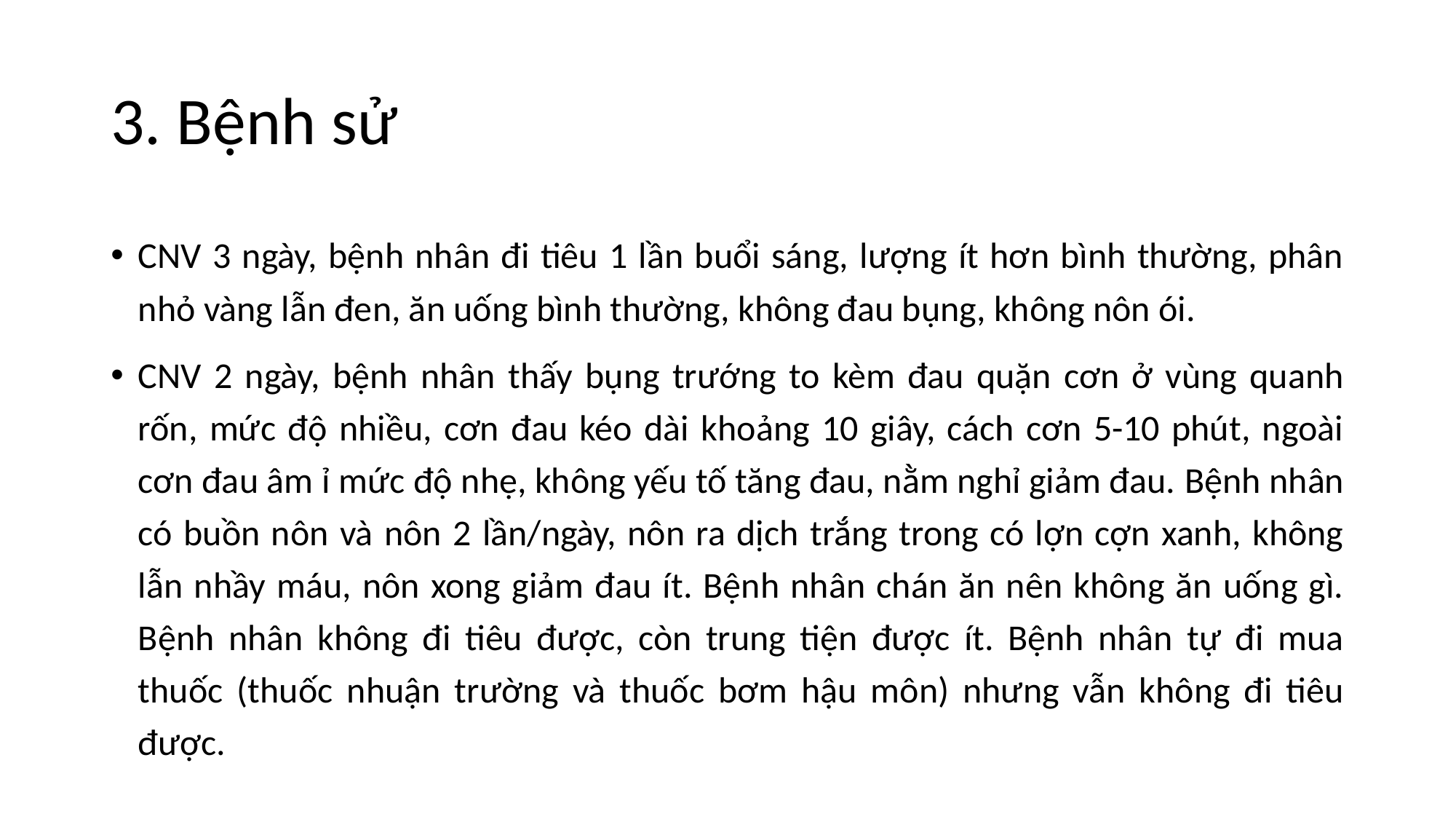

# 3. Bệnh sử
CNV 3 ngày, bệnh nhân đi tiêu 1 lần buổi sáng, lượng ít hơn bình thường, phân nhỏ vàng lẫn đen, ăn uống bình thường, không đau bụng, không nôn ói.
CNV 2 ngày, bệnh nhân thấy bụng trướng to kèm đau quặn cơn ở vùng quanh rốn, mức độ nhiều, cơn đau kéo dài khoảng 10 giây, cách cơn 5-10 phút, ngoài cơn đau âm ỉ mức độ nhẹ, không yếu tố tăng đau, nằm nghỉ giảm đau. Bệnh nhân có buồn nôn và nôn 2 lần/ngày, nôn ra dịch trắng trong có lợn cợn xanh, không lẫn nhầy máu, nôn xong giảm đau ít. Bệnh nhân chán ăn nên không ăn uống gì. Bệnh nhân không đi tiêu được, còn trung tiện được ít. Bệnh nhân tự đi mua thuốc (thuốc nhuận trường và thuốc bơm hậu môn) nhưng vẫn không đi tiêu được.